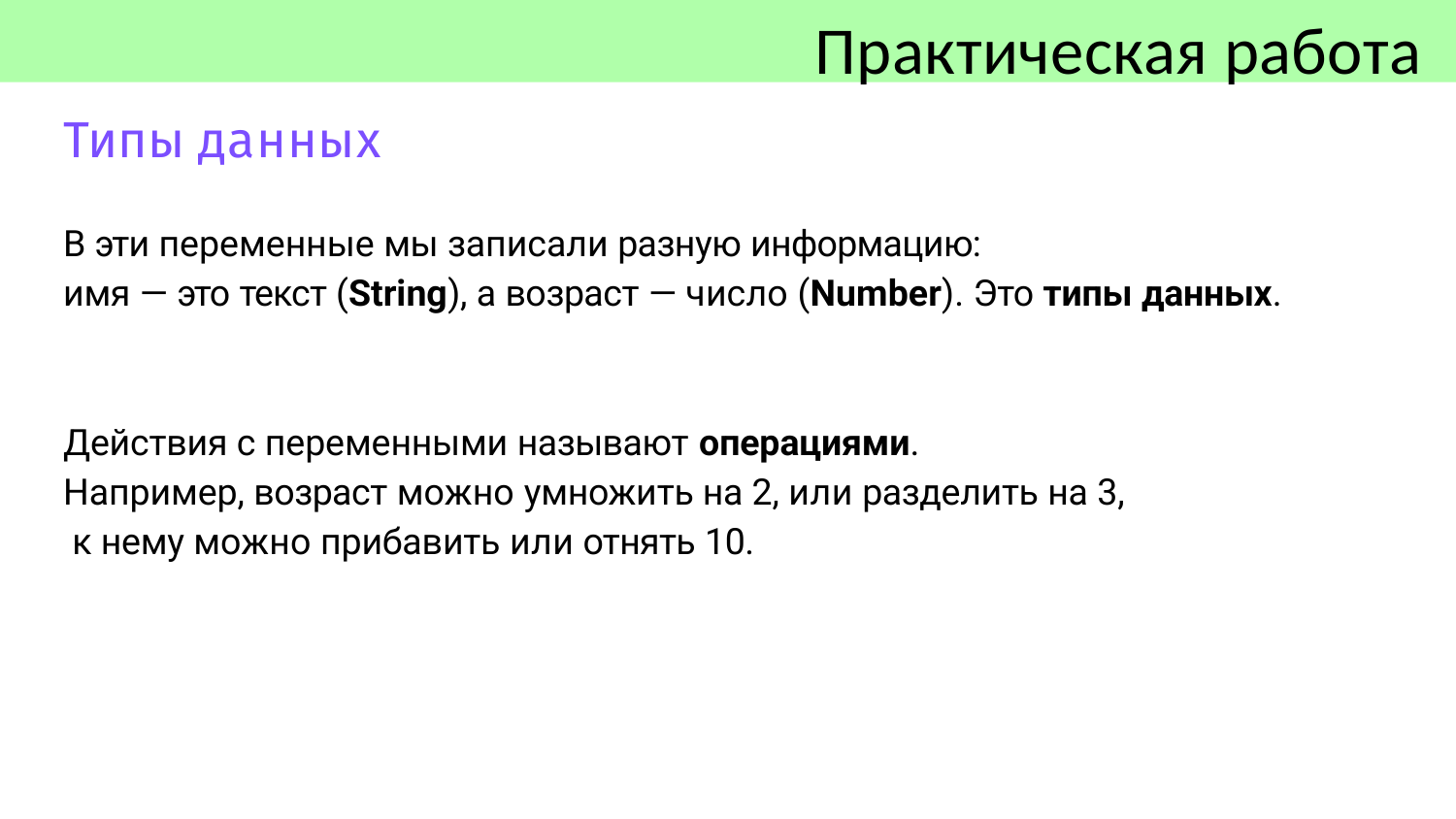

# Практическая работа
Типы данных
В эти переменные мы записали разную информацию:
имя — это текст (String), а возраст — число (Number). Это типы данных.

Действия с переменными называют операциями.
Например, возраст можно умножить на 2, или разделить на 3,  к нему можно прибавить или отнять 10.